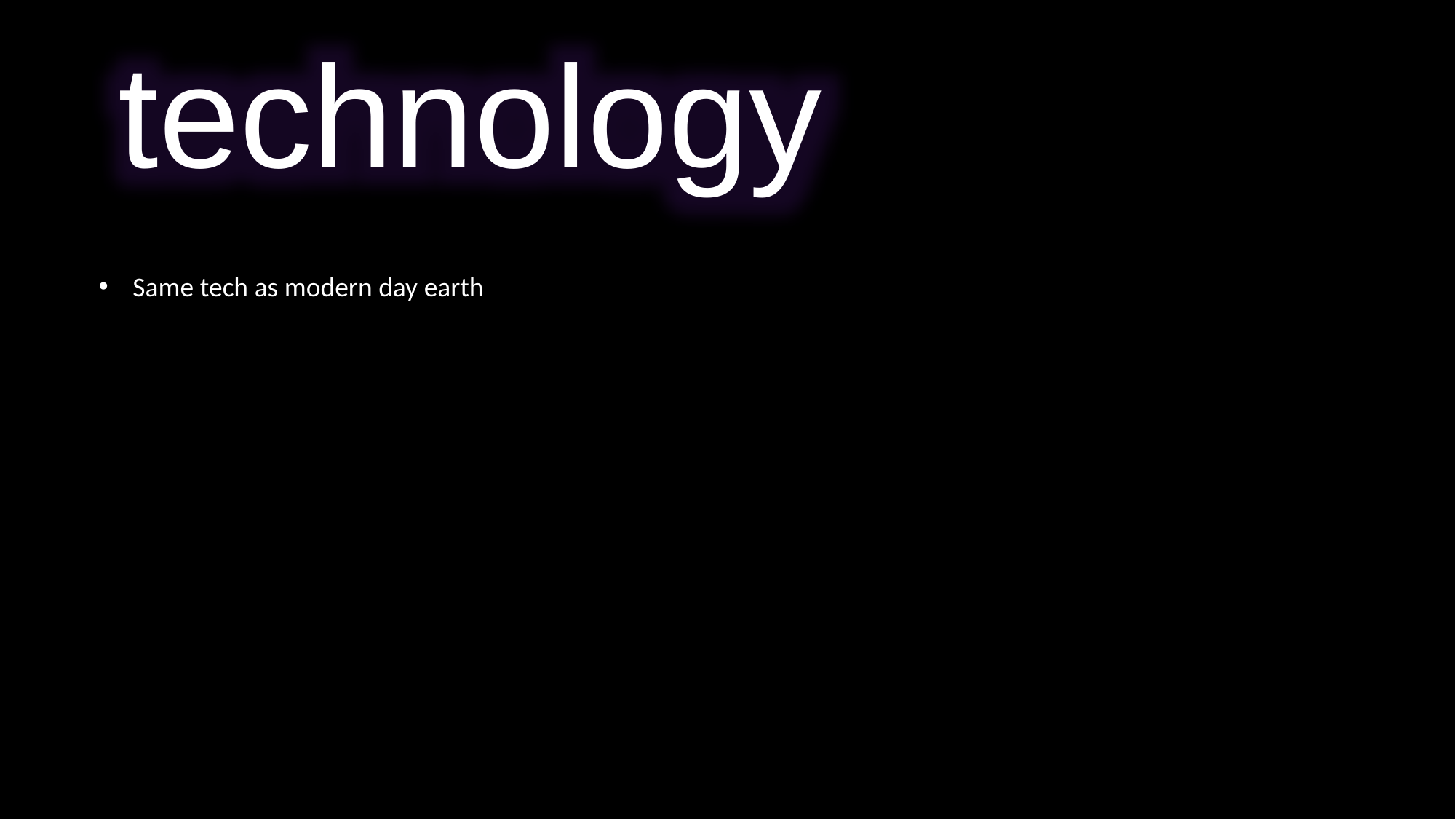

technology
Same tech as modern day earth